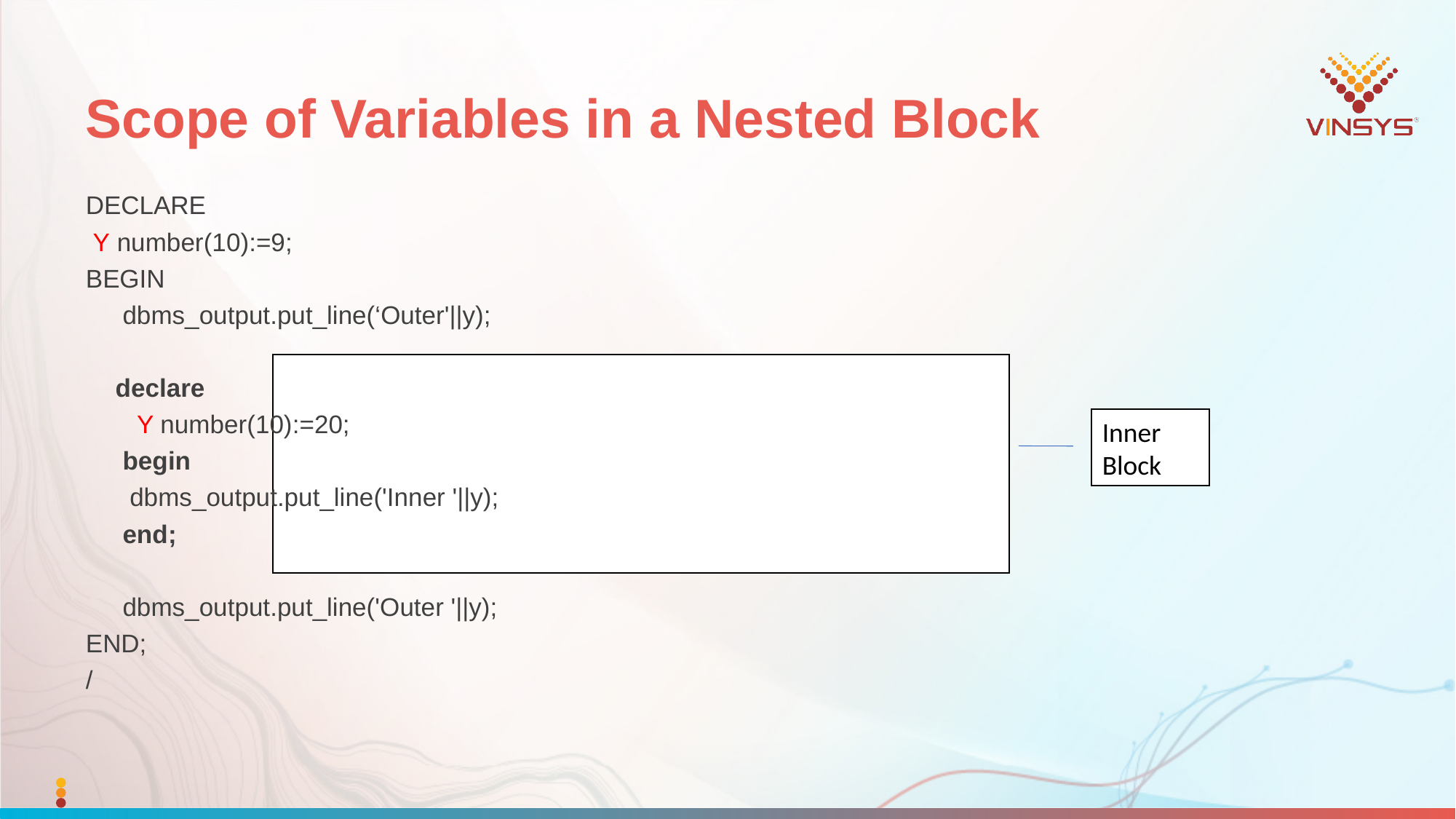

# Scope of Variables in a Nested Block
DECLARE
 Y number(10):=9;
BEGIN
	 dbms_output.put_line(‘Outer'||y);

		declare
		   Y number(10):=20;
		 begin
		  dbms_output.put_line('Inner '||y);
		 end;

	 dbms_output.put_line('Outer '||y);
END;
/

Inner Block